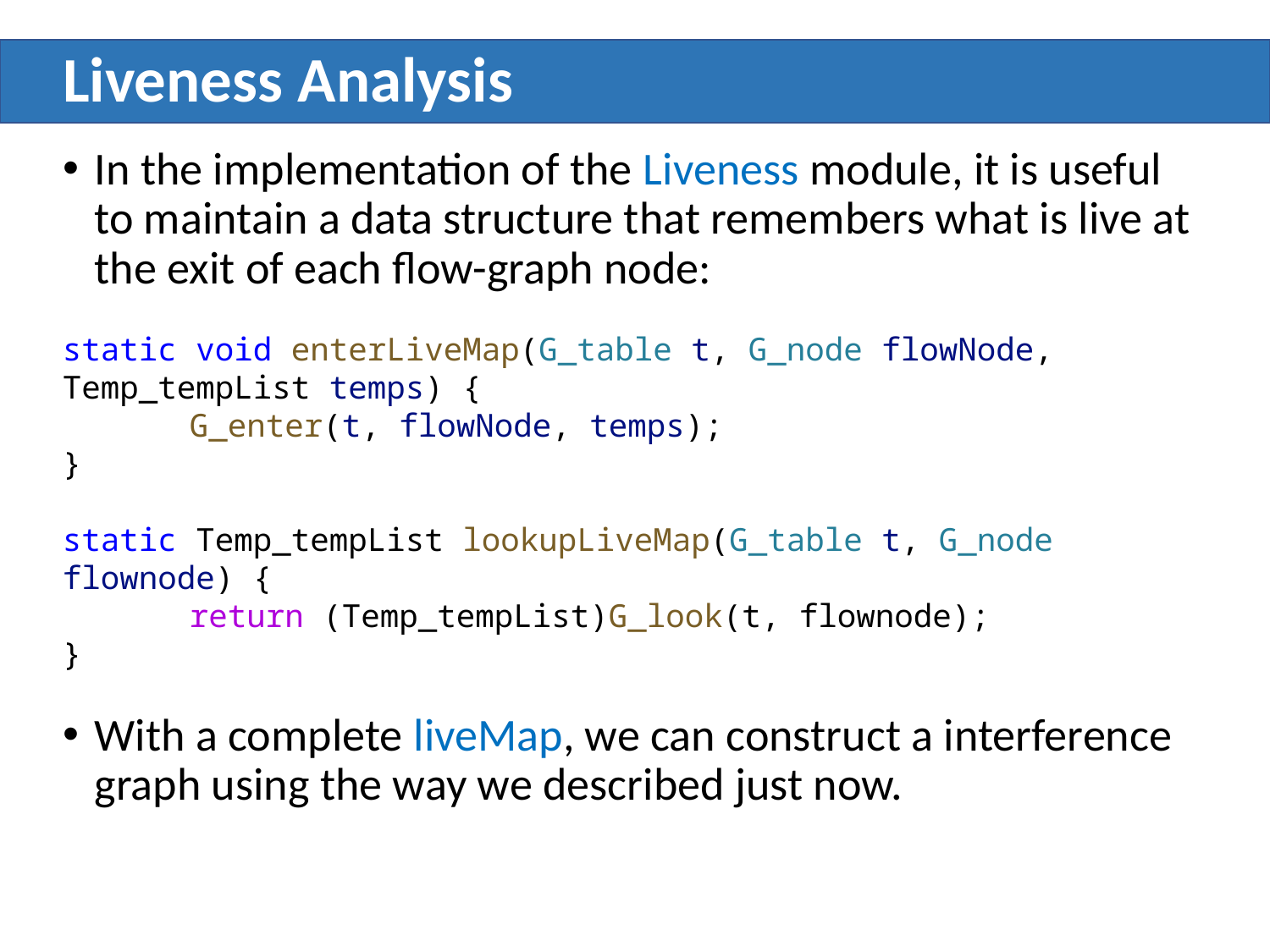

# Liveness Analysis
In the implementation of the Liveness module, it is useful to maintain a data structure that remembers what is live at the exit of each flow-graph node:
static void enterLiveMap(G_table t, G_node flowNode, Temp_tempList temps) {
	G_enter(t, flowNode, temps);
}
static Temp_tempList lookupLiveMap(G_table t, G_node flownode) {
	return (Temp_tempList)G_look(t, flownode);
}
With a complete liveMap, we can construct a interference graph using the way we described just now.